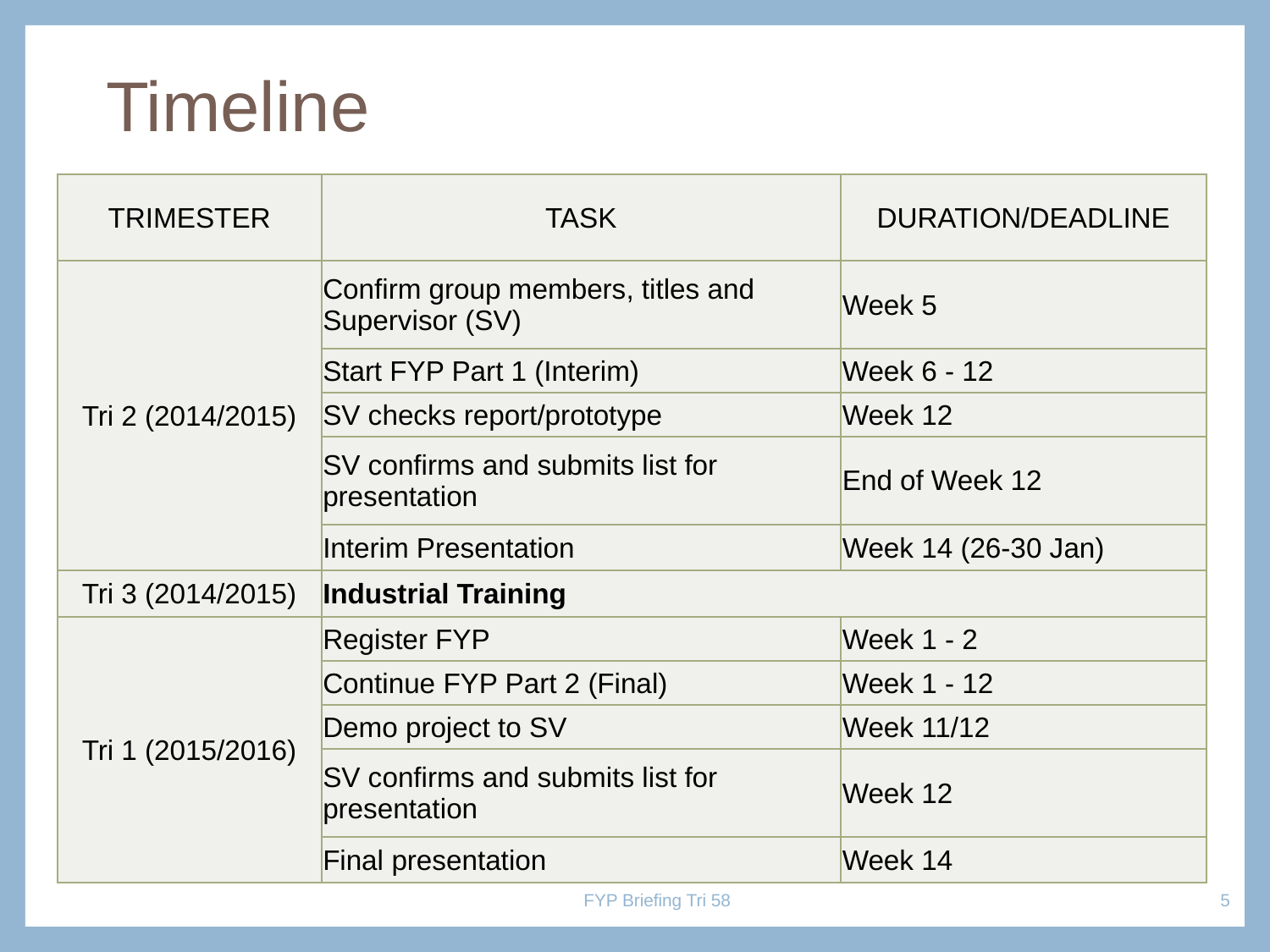

# Timeline
| TRIMESTER | TASK | DURATION/DEADLINE |
| --- | --- | --- |
| Tri 2 (2014/2015) | Confirm group members, titles and Supervisor (SV) | Week 5 |
|  | Start FYP Part 1 (Interim) | Week 6 - 12 |
|  | SV checks report/prototype | Week 12 |
|  | SV confirms and submits list for presentation | End of Week 12 |
|  | Interim Presentation | Week 14 (26-30 Jan) |
| Tri 3 (2014/2015) | Industrial Training |  |
| Tri 1 (2015/2016) | Register FYP | Week 1 - 2 |
|  | Continue FYP Part 2 (Final) | Week 1 - 12 |
|  | Demo project to SV | Week 11/12 |
|  | SV confirms and submits list for presentation | Week 12 |
|  | Final presentation | Week 14 |
5
FYP Briefing Tri 58